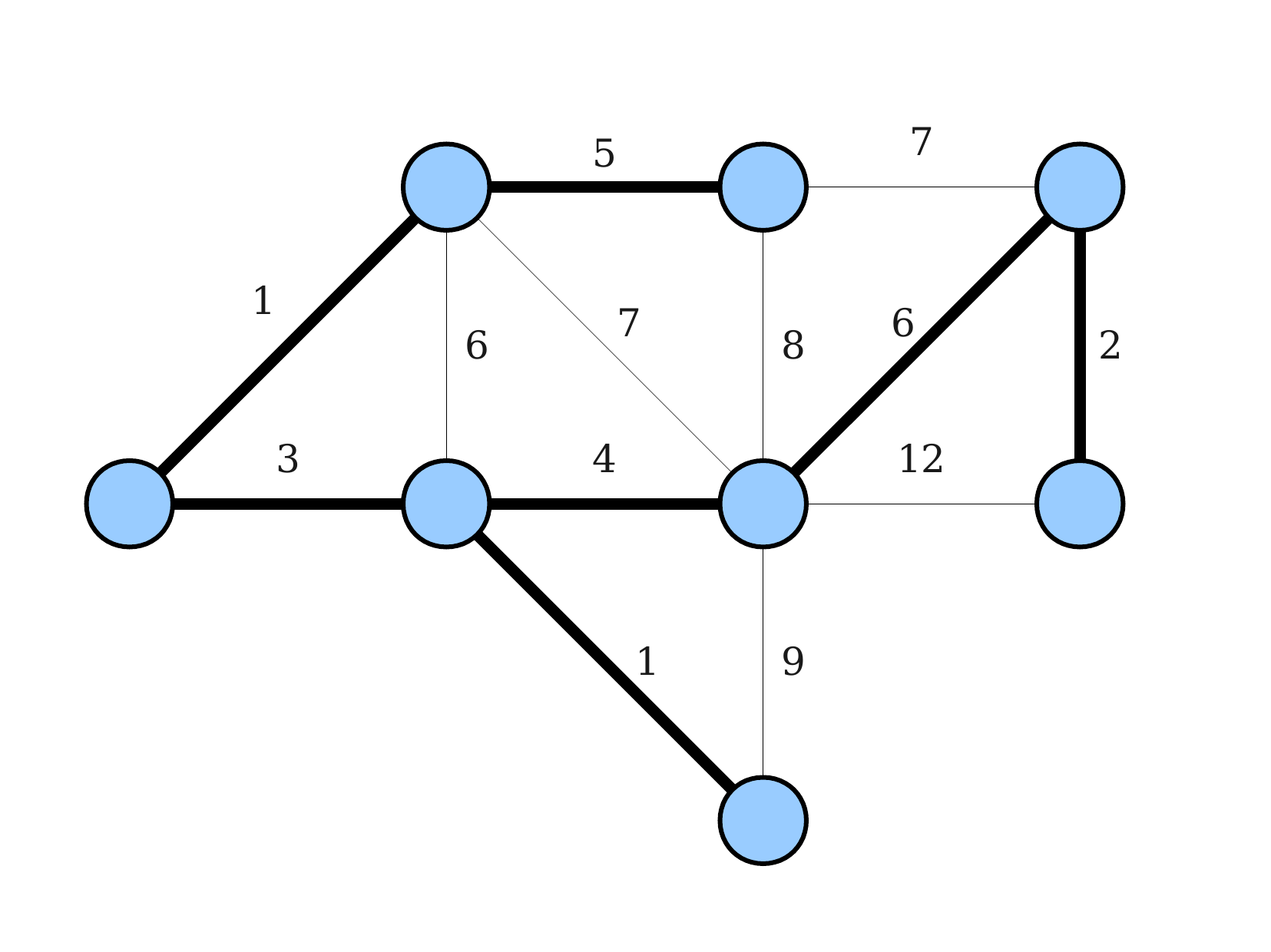

7
5

1
7
6
6
8
2
3
4
12

1
9